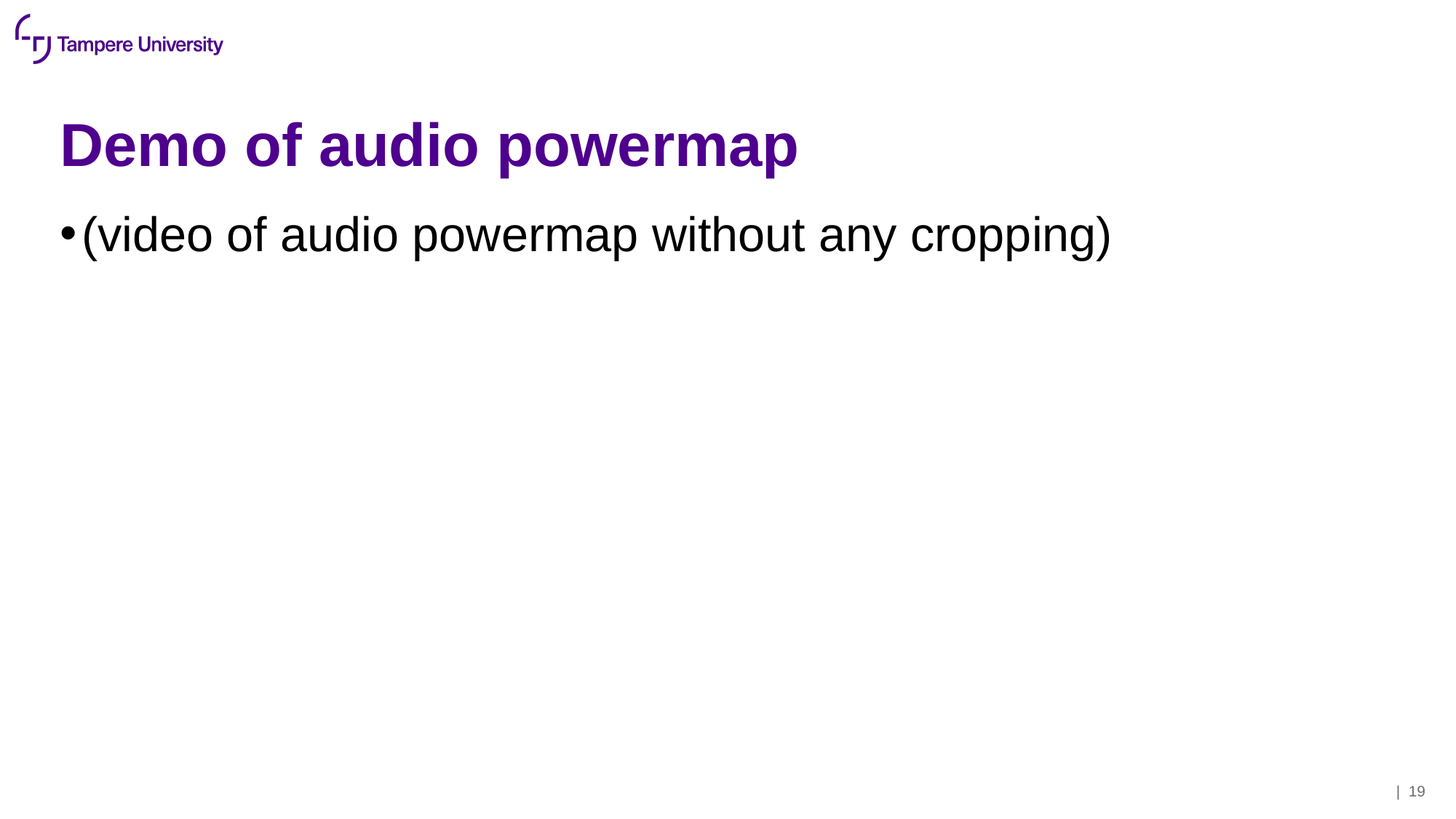

# Demo of audio powermap
(video of audio powermap without any cropping)
|  19